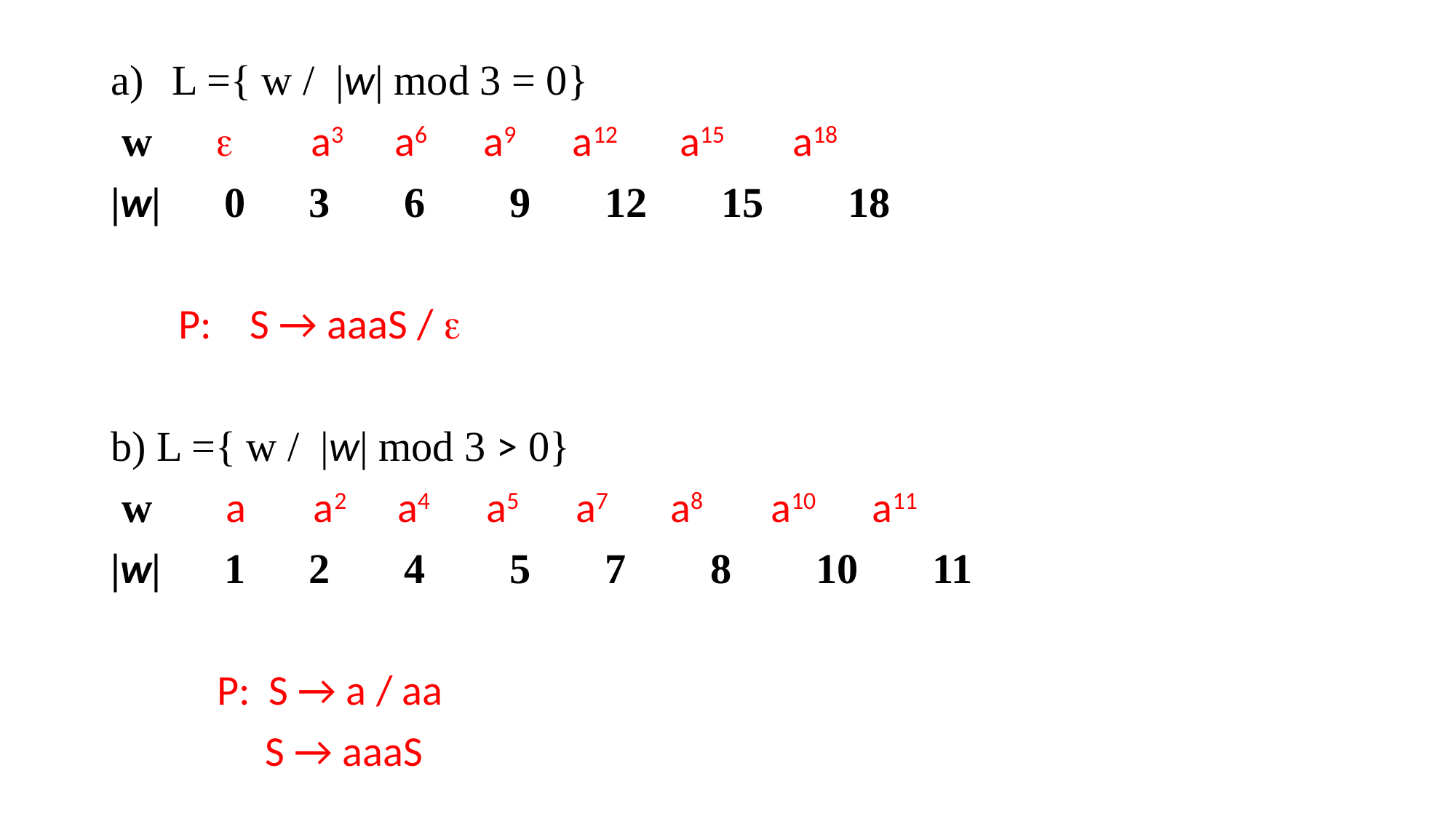

L ={ w /  |w| mod 3 = 0}
 w      ε        a3         a6          a9          a12           a15            a18
|w|      0      3       6        9       12       15        18

       P:    S → aaaS / ε

b) L ={ w /  |w| mod 3 ˃ 0}
 w       a       a2         a4          a5          a7           a8            a10          a11
|w|      1      2       4        5       7        8        10       11

           P:  S → a / aa
                S → aaaS